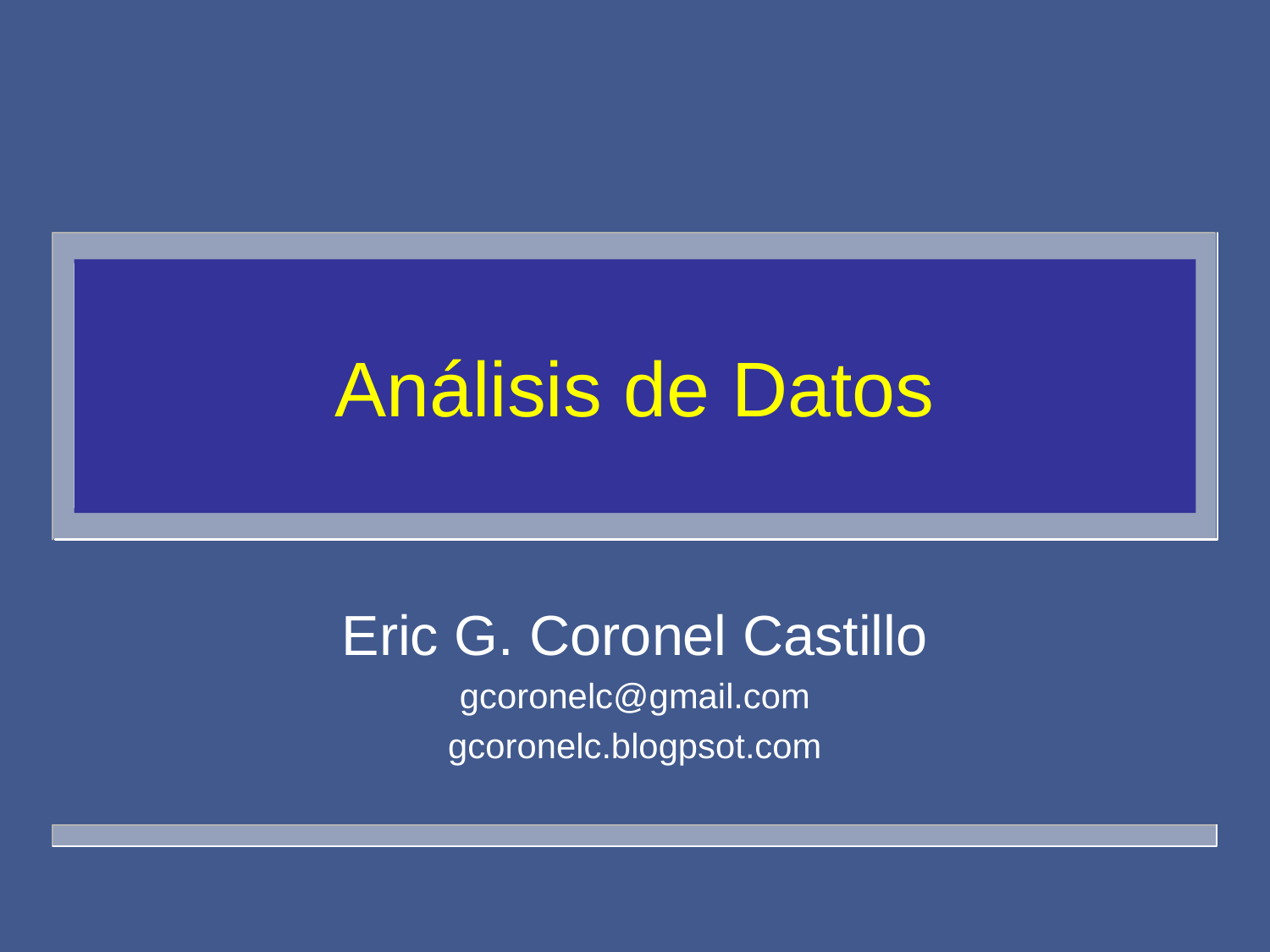

# Análisis de Datos
Eric G. Coronel Castillo
gcoronelc@gmail.com
gcoronelc.blogpsot.com